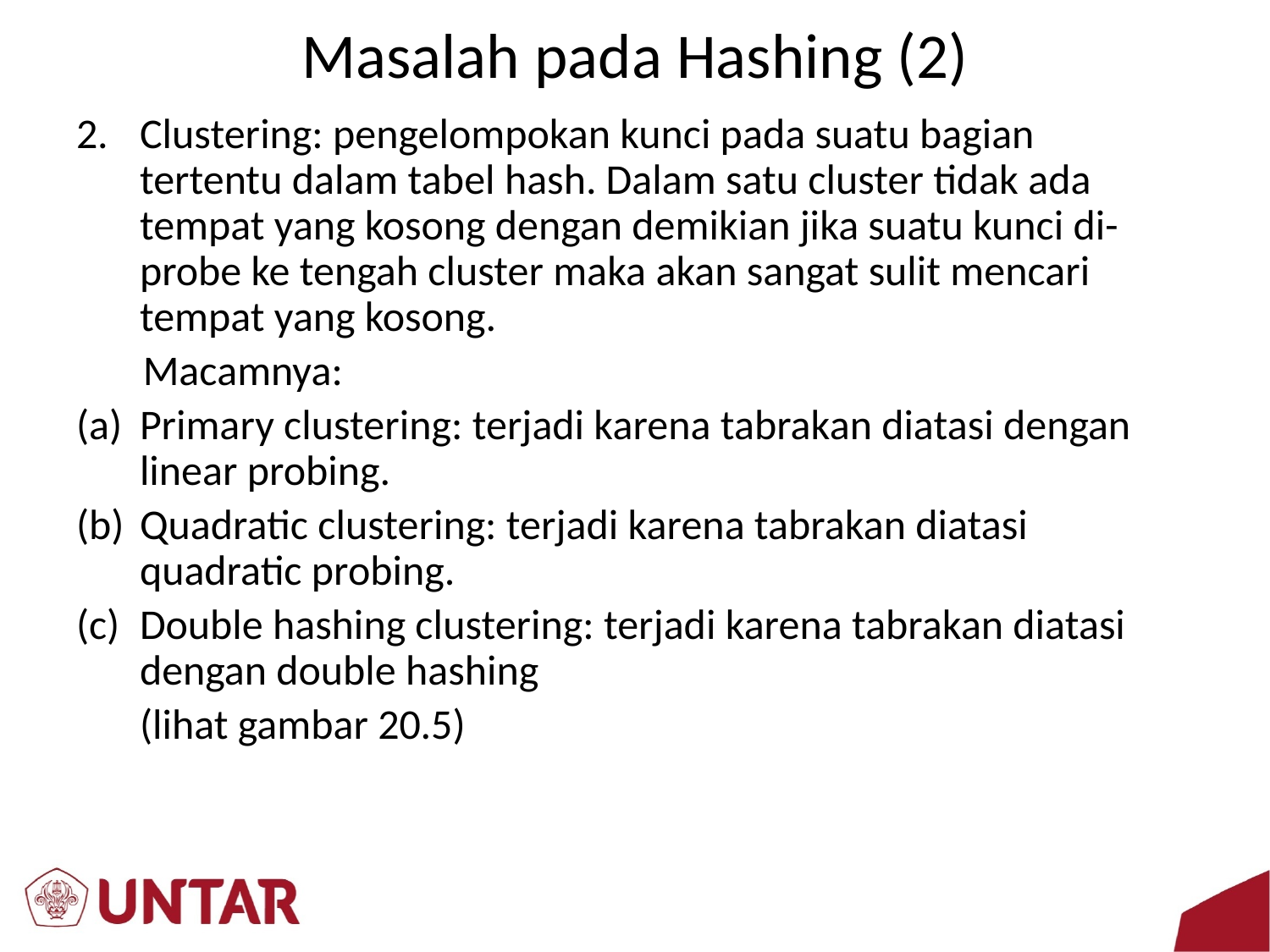

# Masalah pada Hashing (2)
Clustering: pengelompokan kunci pada suatu bagian           tertentu dalam tabel hash. Dalam satu cluster tidak ada tempat yang kosong dengan demikian jika suatu kunci di-probe ke tengah cluster maka akan sangat sulit mencari tempat yang kosong.
       Macamnya:
Primary clustering: terjadi karena tabrakan diatasi dengan linear probing.
Quadratic clustering: terjadi karena tabrakan diatasi quadratic probing.
Double hashing clustering: terjadi karena tabrakan diatasi dengan double hashing
	(lihat gambar 20.5)